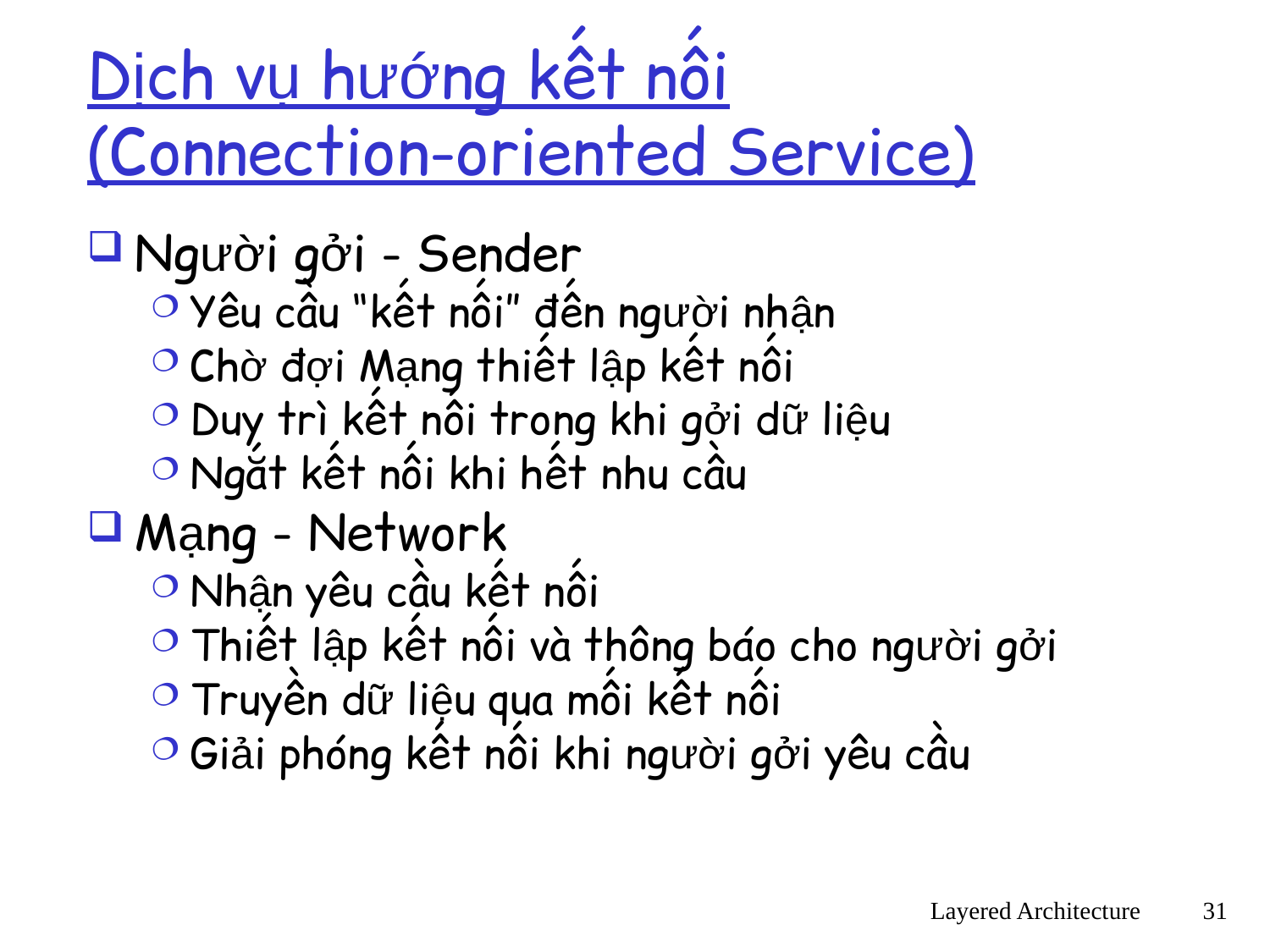

# Dịch vụ hướng kết nối (Connection-oriented Service)
Người gởi - Sender
Yêu cầu “kết nối” đến người nhận
Chờ đợi Mạng thiết lập kết nối
Duy trì kết nối trong khi gởi dữ liệu
Ngắt kết nối khi hết nhu cầu
Mạng - Network
Nhận yêu cầu kết nối
Thiết lập kết nối và thông báo cho người gởi
Truyền dữ liệu qua mối kết nối
Giải phóng kết nối khi người gởi yêu cầu
Layered Architecture
31